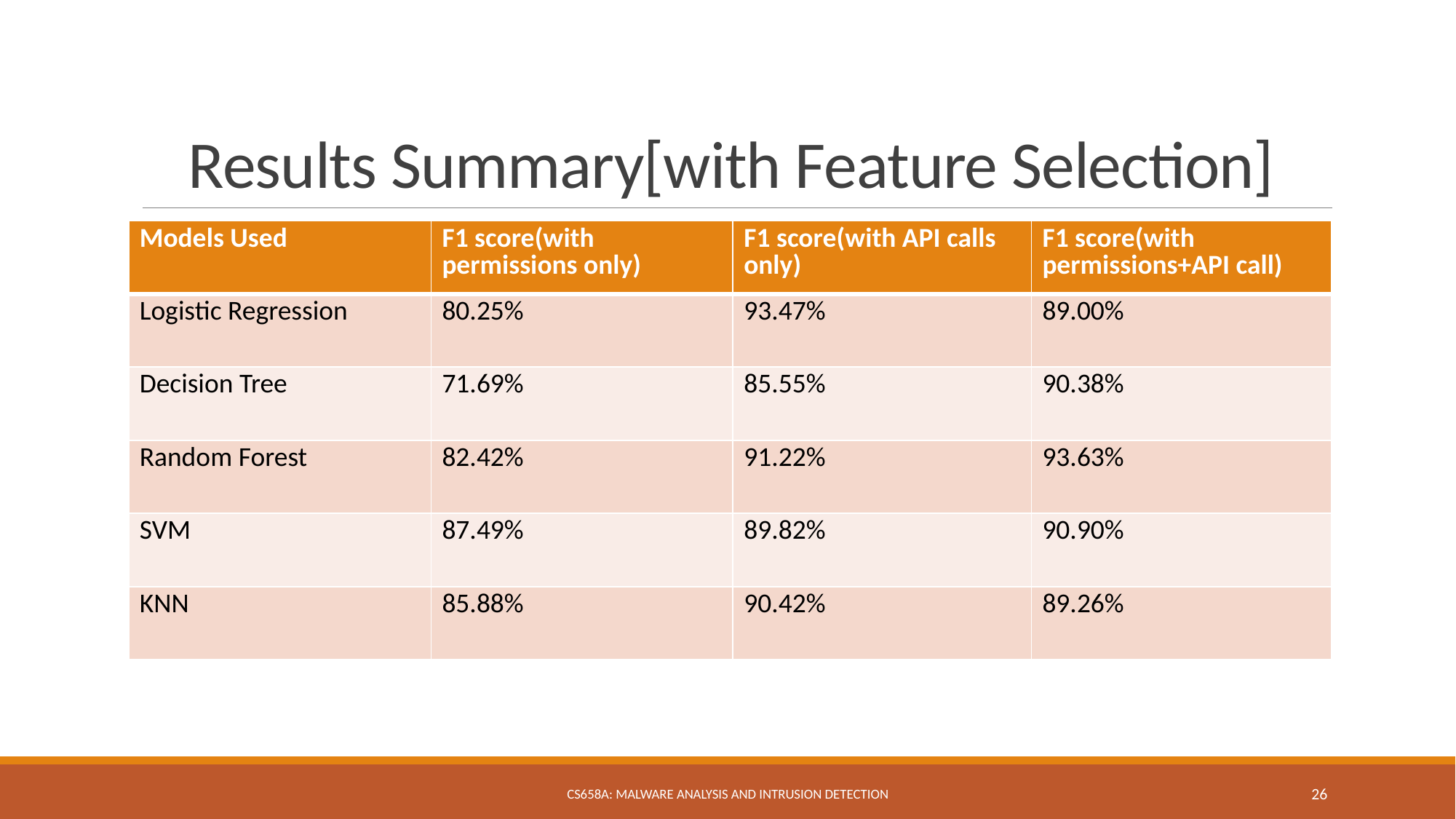

# Results Summary[with Feature Selection]
| Models Used | F1 score(with permissions only) | F1 score(with API calls only) | F1 score(with permissions+API call) |
| --- | --- | --- | --- |
| Logistic Regression | 80.25% | 93.47% | 89.00% |
| Decision Tree | 71.69% | 85.55% | 90.38% |
| Random Forest | 82.42% | 91.22% | 93.63% |
| SVM | 87.49% | 89.82% | 90.90% |
| KNN | 85.88% | 90.42% | 89.26% |
CS658A: Malware Analysis and Intrusion Detection
26